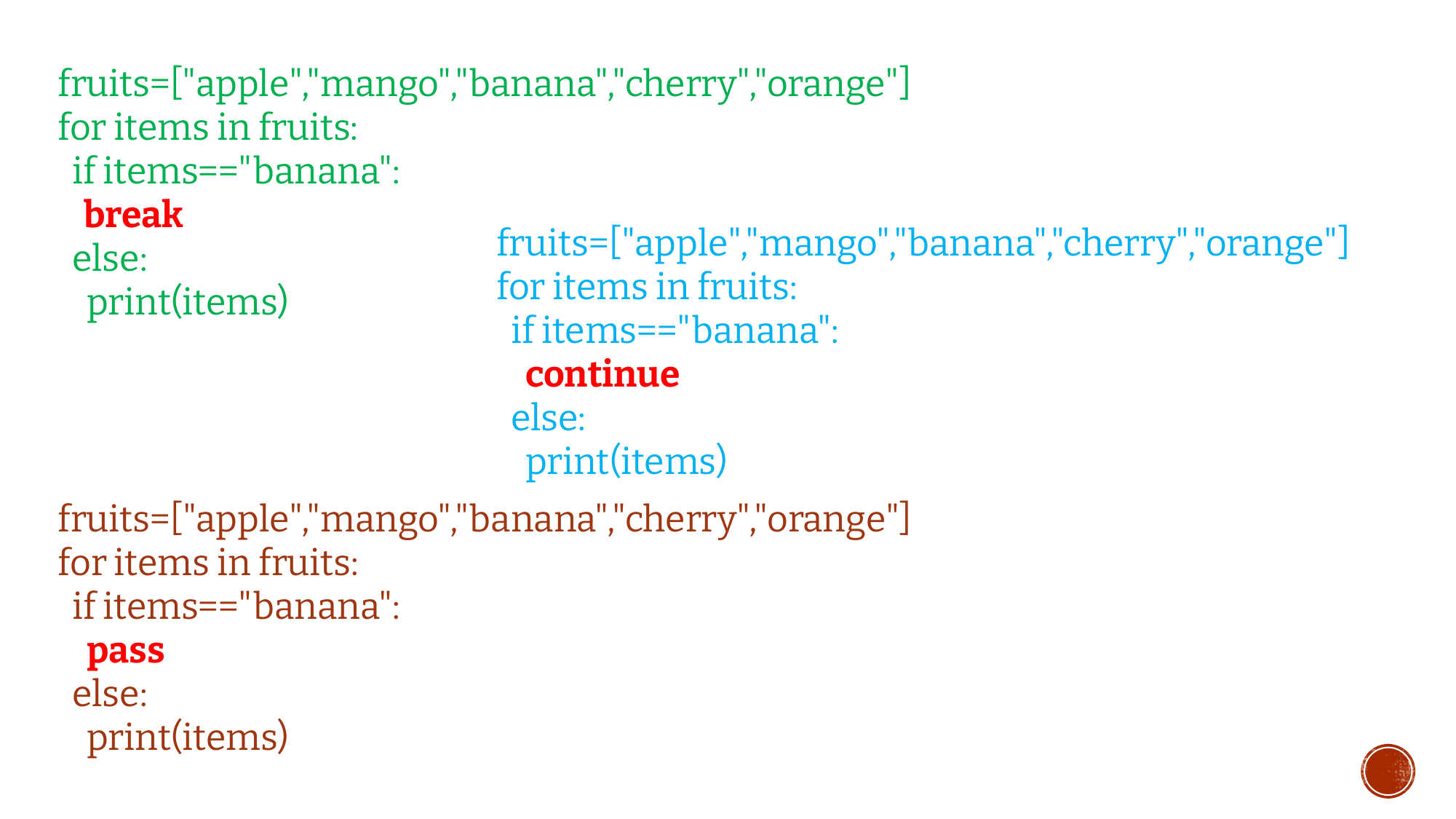

fruits=["apple","mango","banana","cherry","orange"]
for items in fruits:
  if items=="banana":
    break
  else:
    print(items)
fruits=["apple","mango","banana","cherry","orange"]
for items in fruits:
  if items=="banana":
    continue
  else:
    print(items)
fruits=["apple","mango","banana","cherry","orange"]
for items in fruits:
  if items=="banana":
    pass
  else:
    print(items)